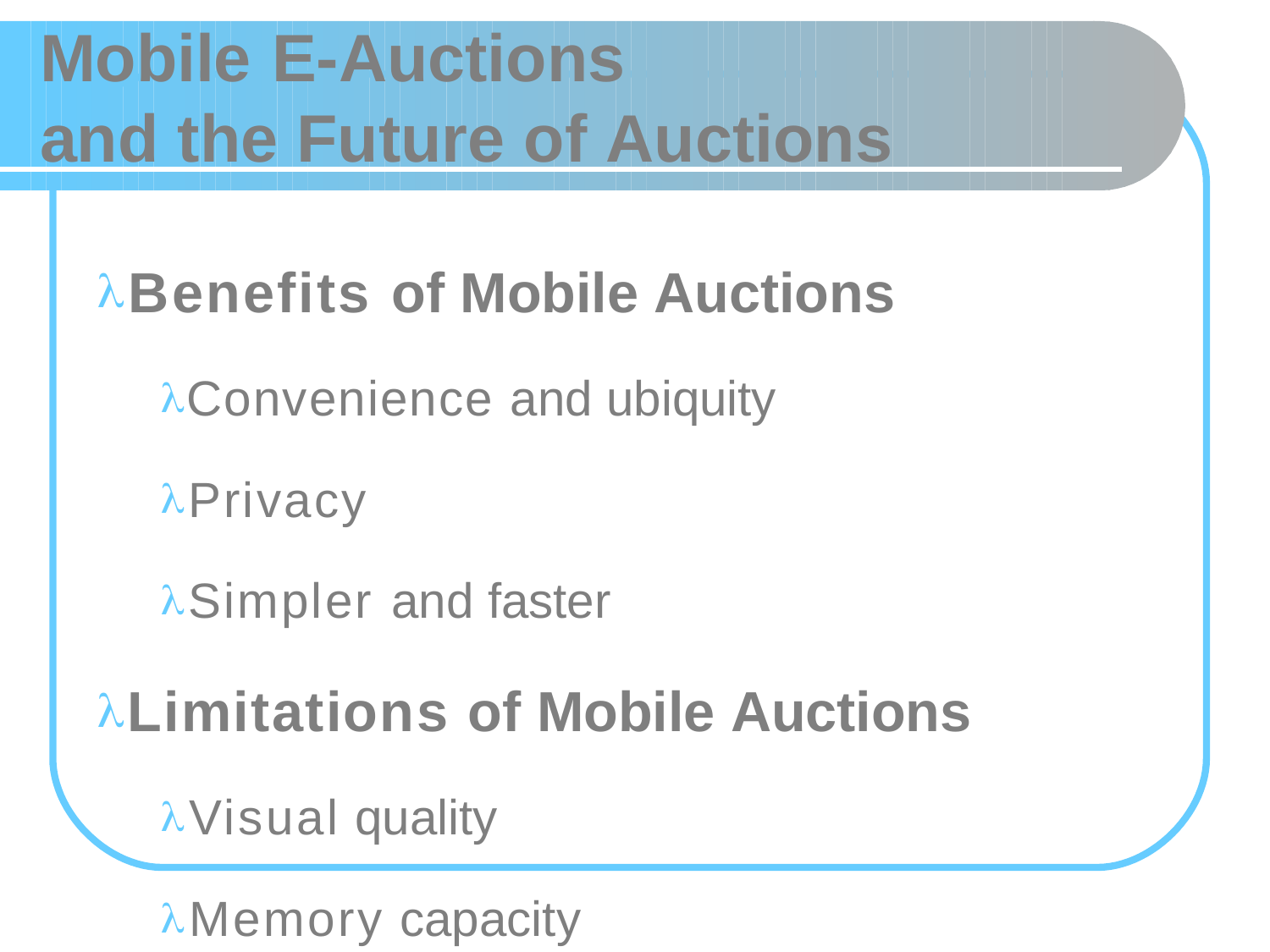

# Mobile	E-Auctions
and the Future of Auctions
λBenefits of Mobile Auctions
λConvenience and ubiquity
λPrivacy
λSimpler and faster
λLimitations of Mobile Auctions
λVisual quality
λMemory capacity
λSecurity